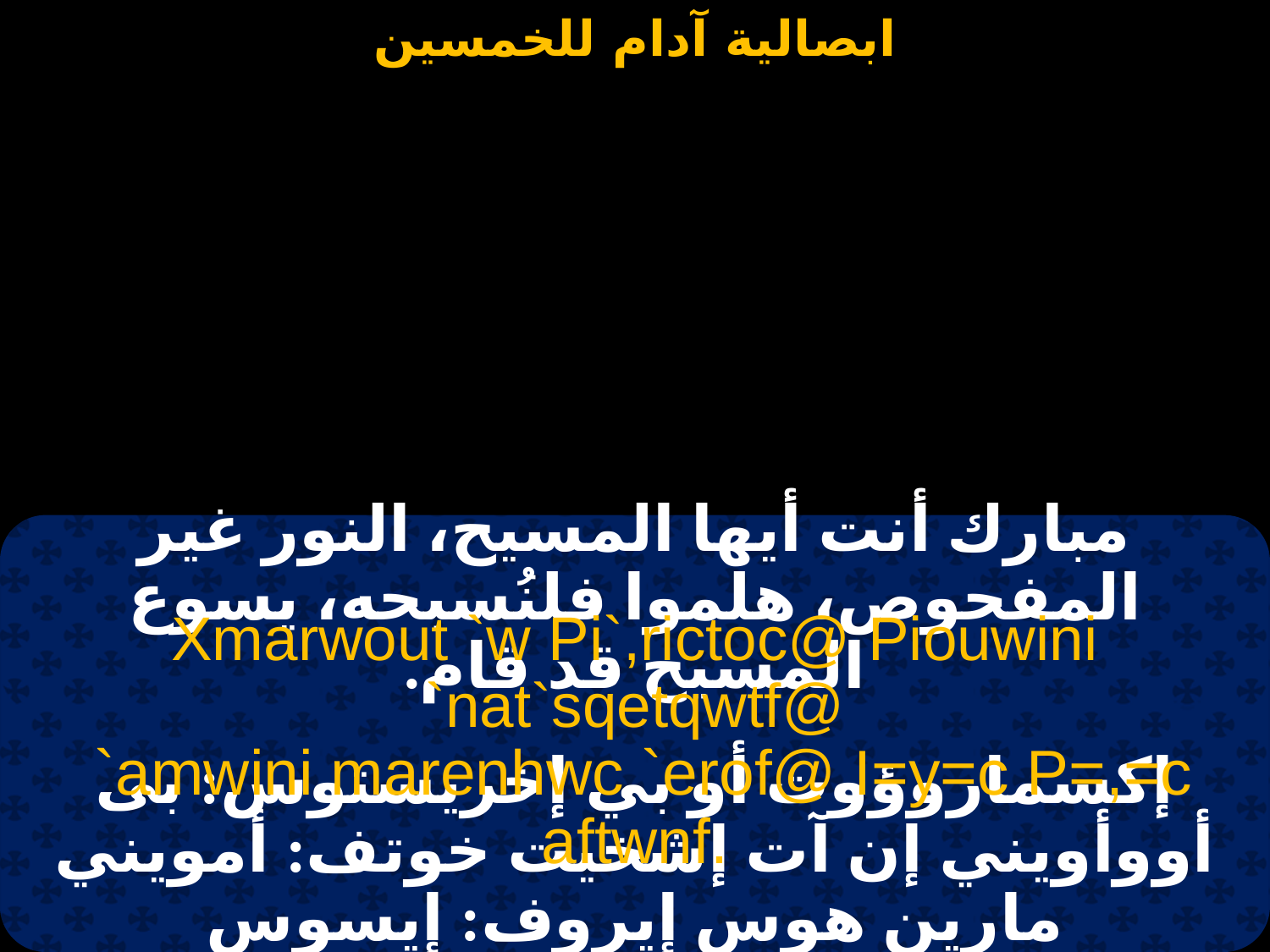

#
مبارك أنت أيها المسيح، النور غير المفحوص، هلموا فلنُسبحه، يسوع المسيح قد قام.
Xmarwout `w Pi`,rictoc@ Piouwini `nat`sqetqwtf@
 `amwini marenhwc `erof@ I=y=c P=,=c aftwnf.
إكسماروؤوت أو بي إخريستوس: بى أووأويني إن آت إشخيت خوتف: أمويني مارين هوس إيروف: إيسوس بخريستوس...